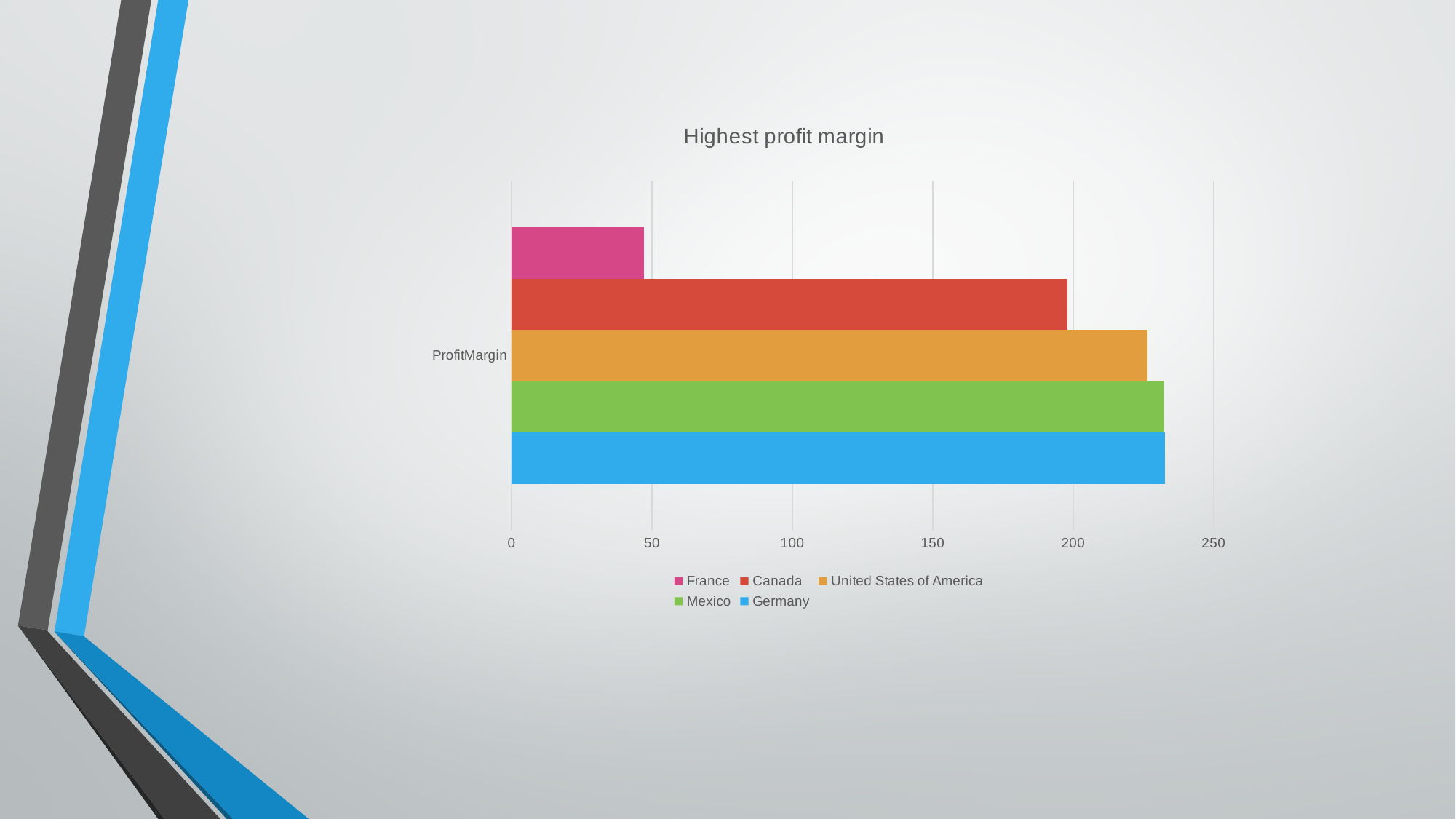

### Chart: Highest profit margin

| Category | Germany | Mexico | United States of America | Canada | France |
|---|---|---|---|---|---|
| ProfitMargin | 232.652152152152 | 232.520864015709 | 226.481222385861 | 198.031930879038 | 47.1857037582903 |